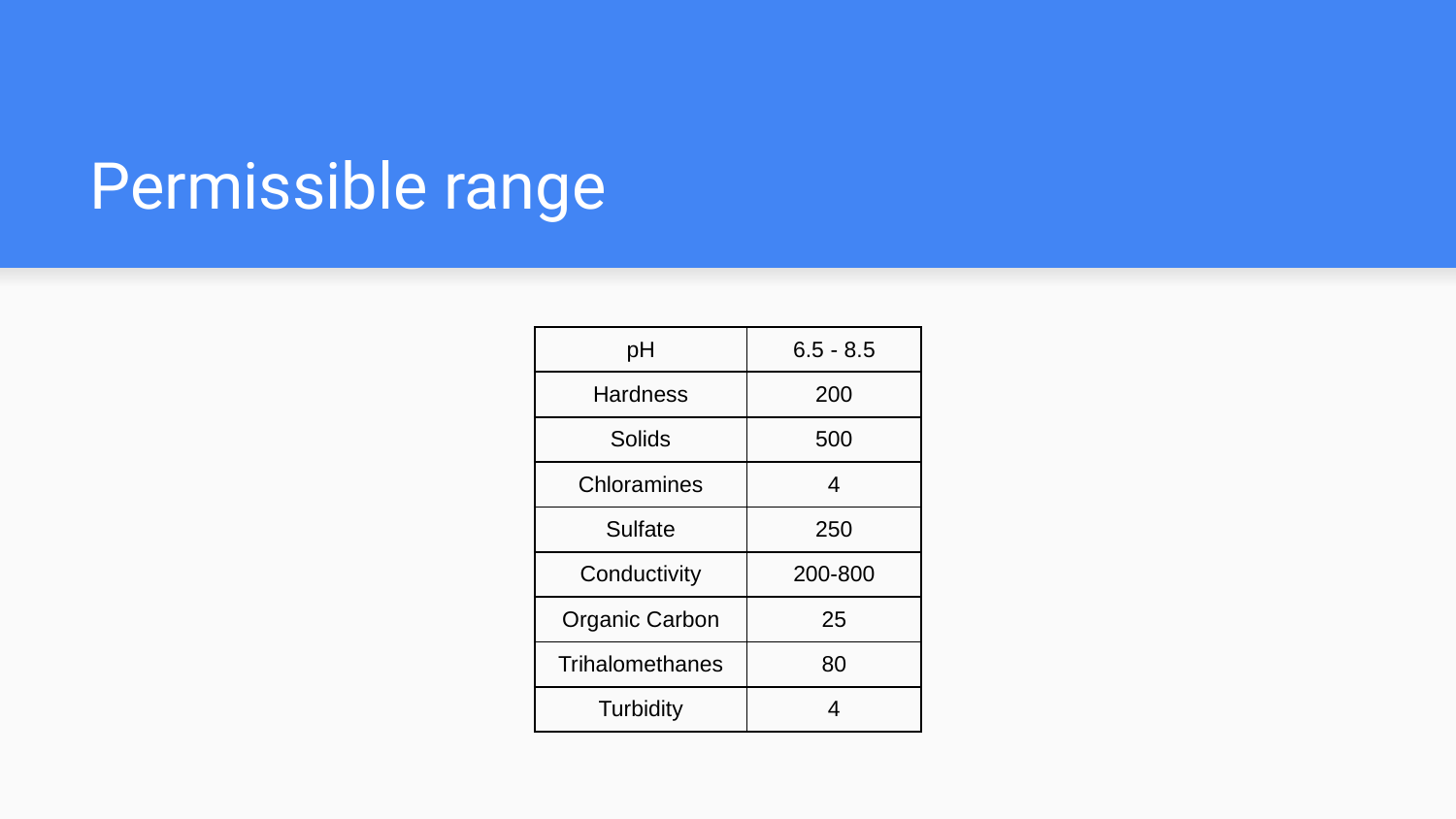

# Permissible range
| pH | 6.5 - 8.5 |
| --- | --- |
| Hardness | 200 |
| Solids | 500 |
| Chloramines | 4 |
| Sulfate | 250 |
| Conductivity | 200-800 |
| Organic Carbon | 25 |
| Trihalomethanes | 80 |
| Turbidity | 4 |